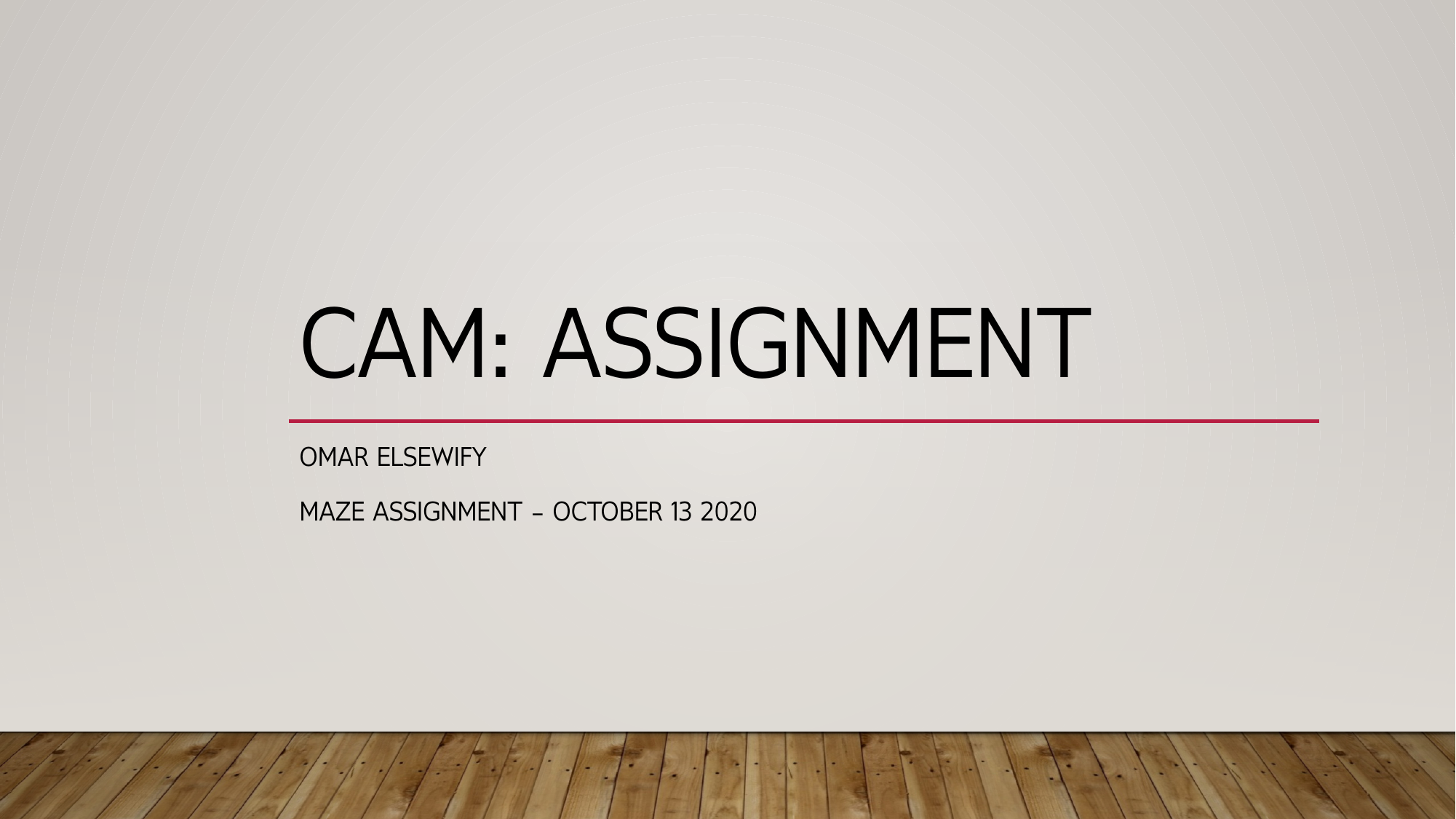

# CAM: Assignment
Omar Elsewify
MAZE Assignment – October 13 2020